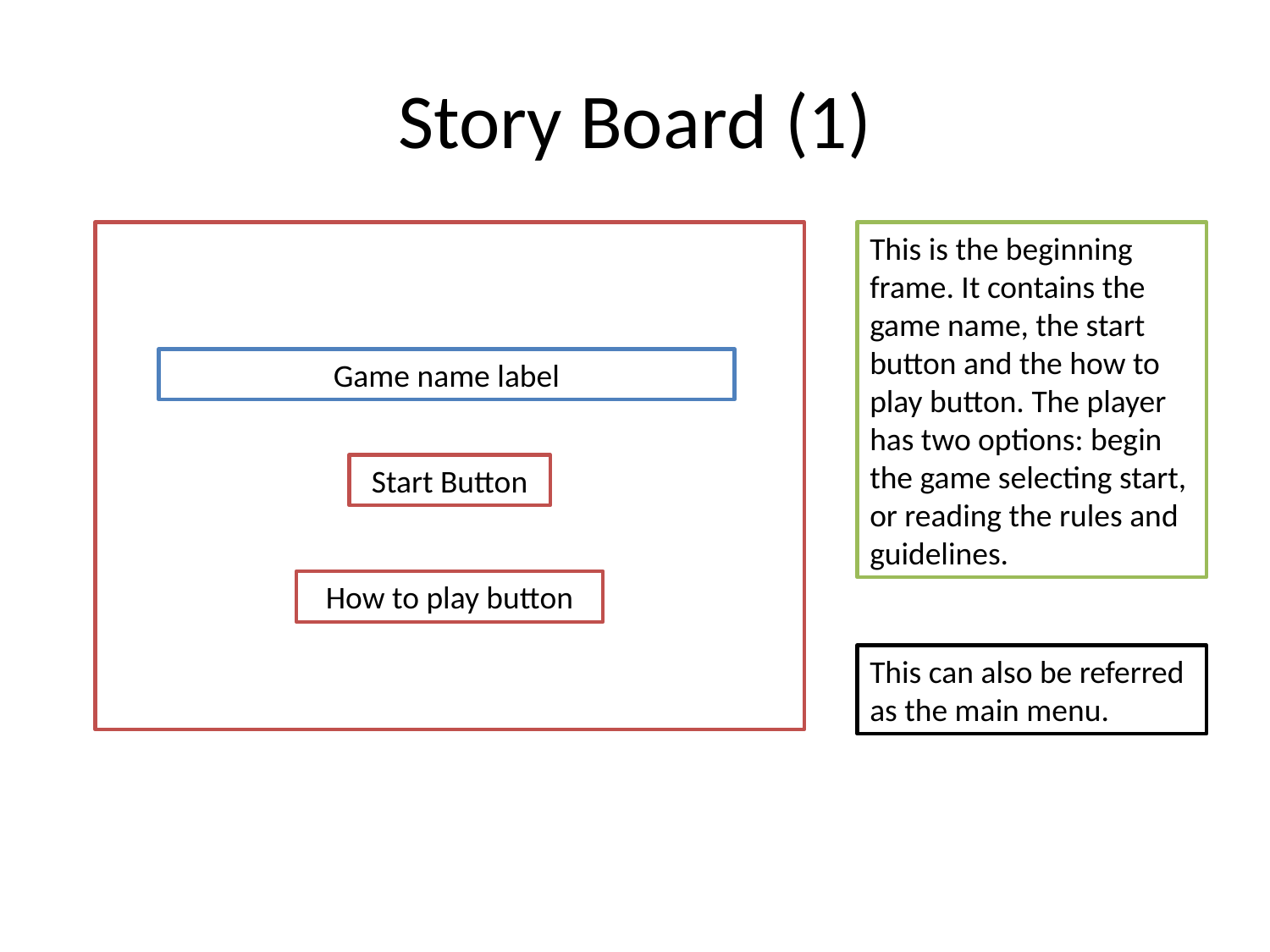

# Story Board (1)

This is the beginning frame. It contains the game name, the start button and the how to play button. The player has two options: begin the game selecting start, or reading the rules and guidelines.
Game name label
Start Button
How to play button
This can also be referred as the main menu.